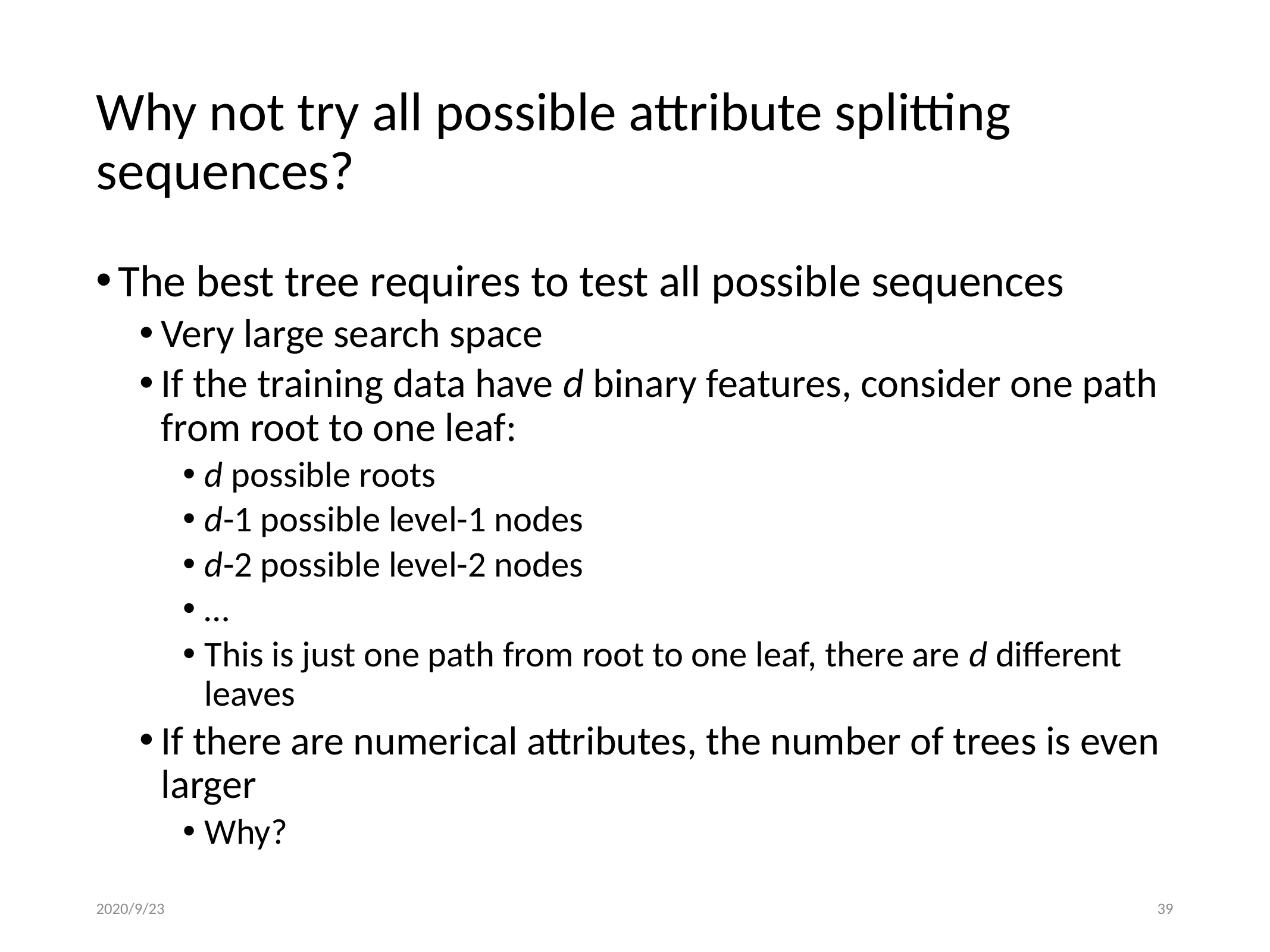

# Why not try all possible attribute splitting sequences?
The best tree requires to test all possible sequences
Very large search space
If the training data have d binary features, consider one path from root to one leaf:
d possible roots
d-1 possible level-1 nodes
d-2 possible level-2 nodes
…
This is just one path from root to one leaf, there are d different leaves
If there are numerical attributes, the number of trees is even larger
Why?
2020/9/23

39